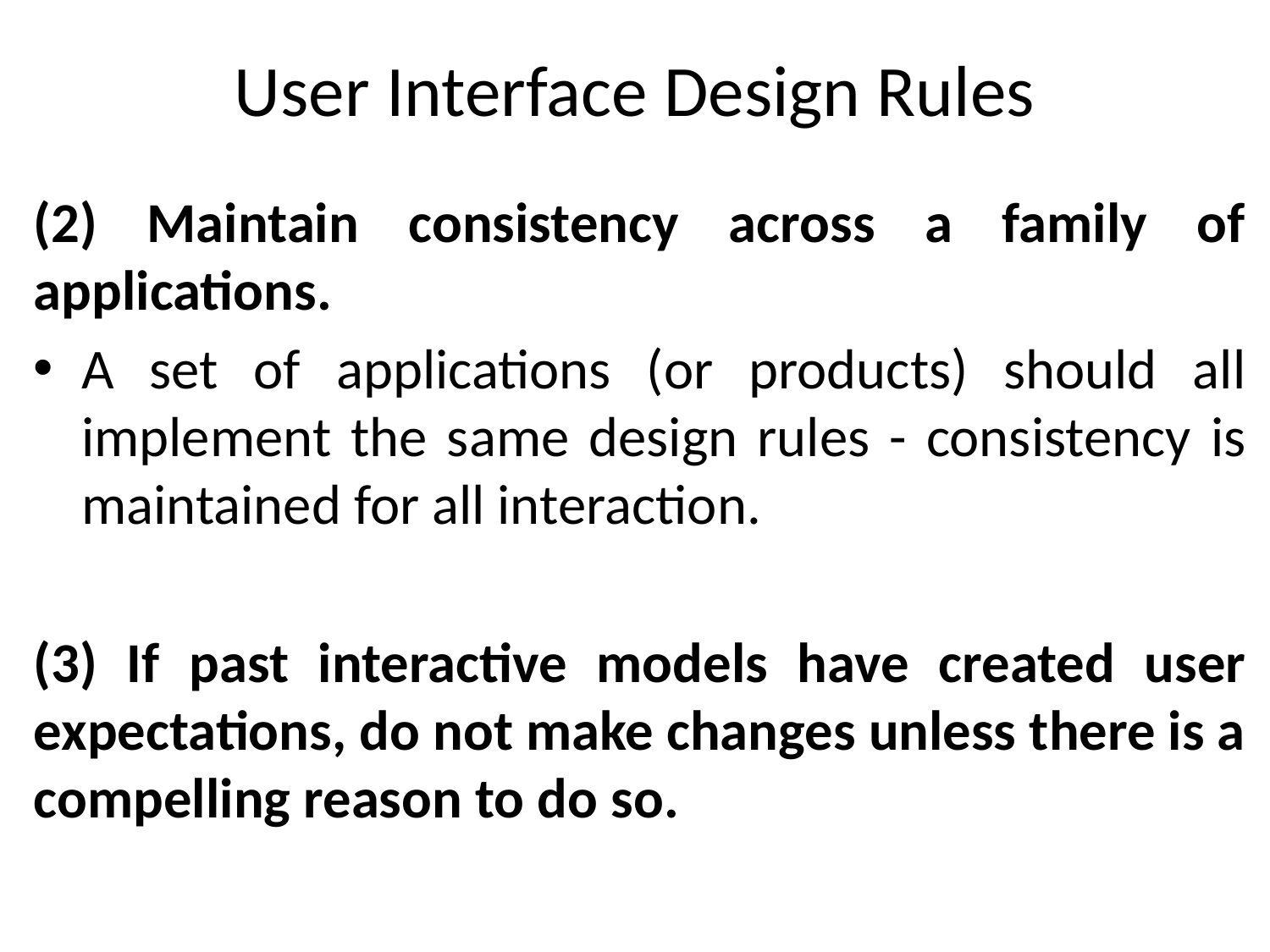

# User Interface Design Rules
(2) Maintain consistency across a family of applications.
A set of applications (or products) should all implement the same design rules - consistency is maintained for all interaction.

(3) If past interactive models have created user expectations, do not make changes unless there is a compelling reason to do so.